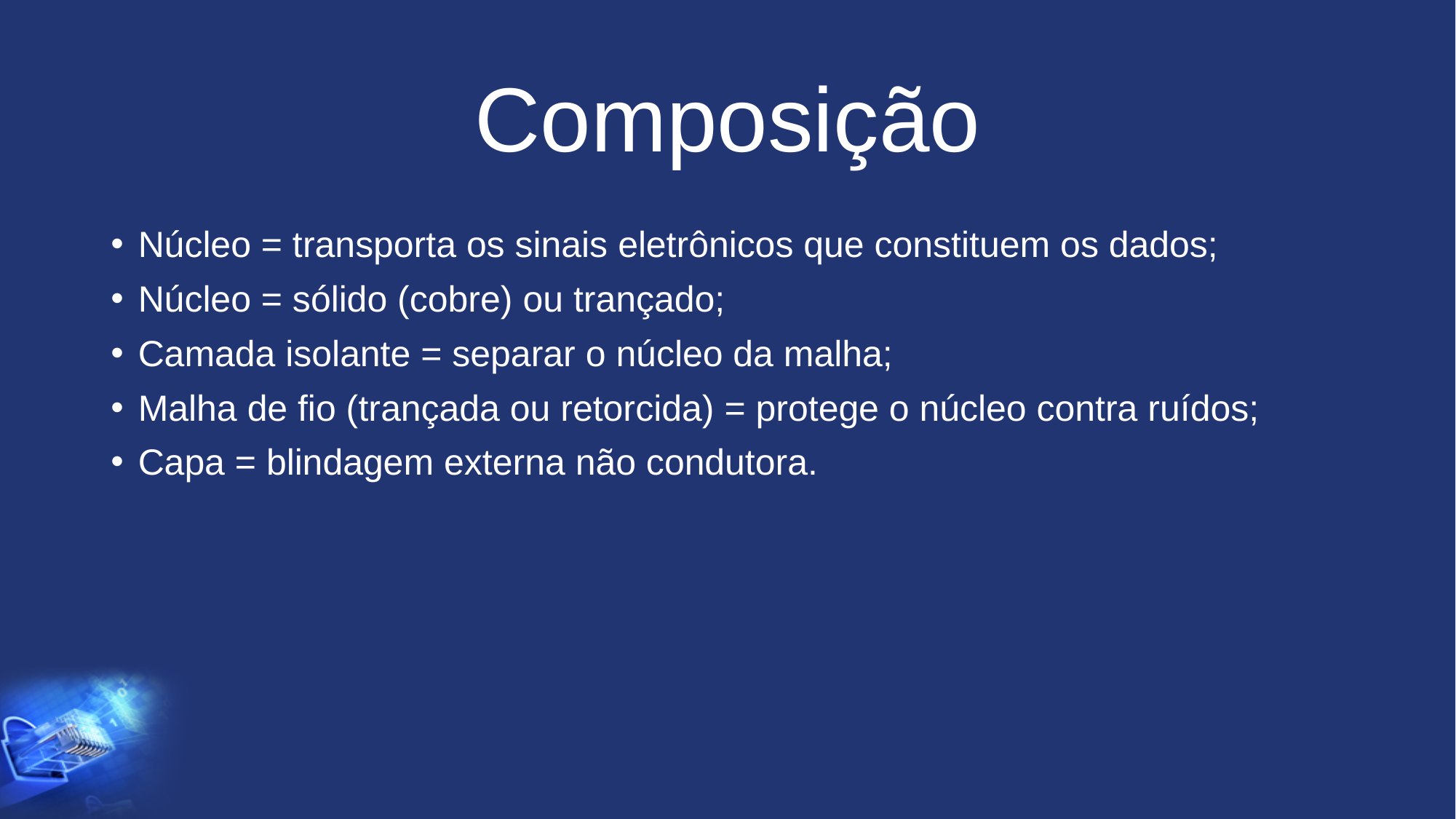

# Composição
Núcleo = transporta os sinais eletrônicos que constituem os dados;
Núcleo = sólido (cobre) ou trançado;
Camada isolante = separar o núcleo da malha;
Malha de fio (trançada ou retorcida) = protege o núcleo contra ruídos;
Capa = blindagem externa não condutora.